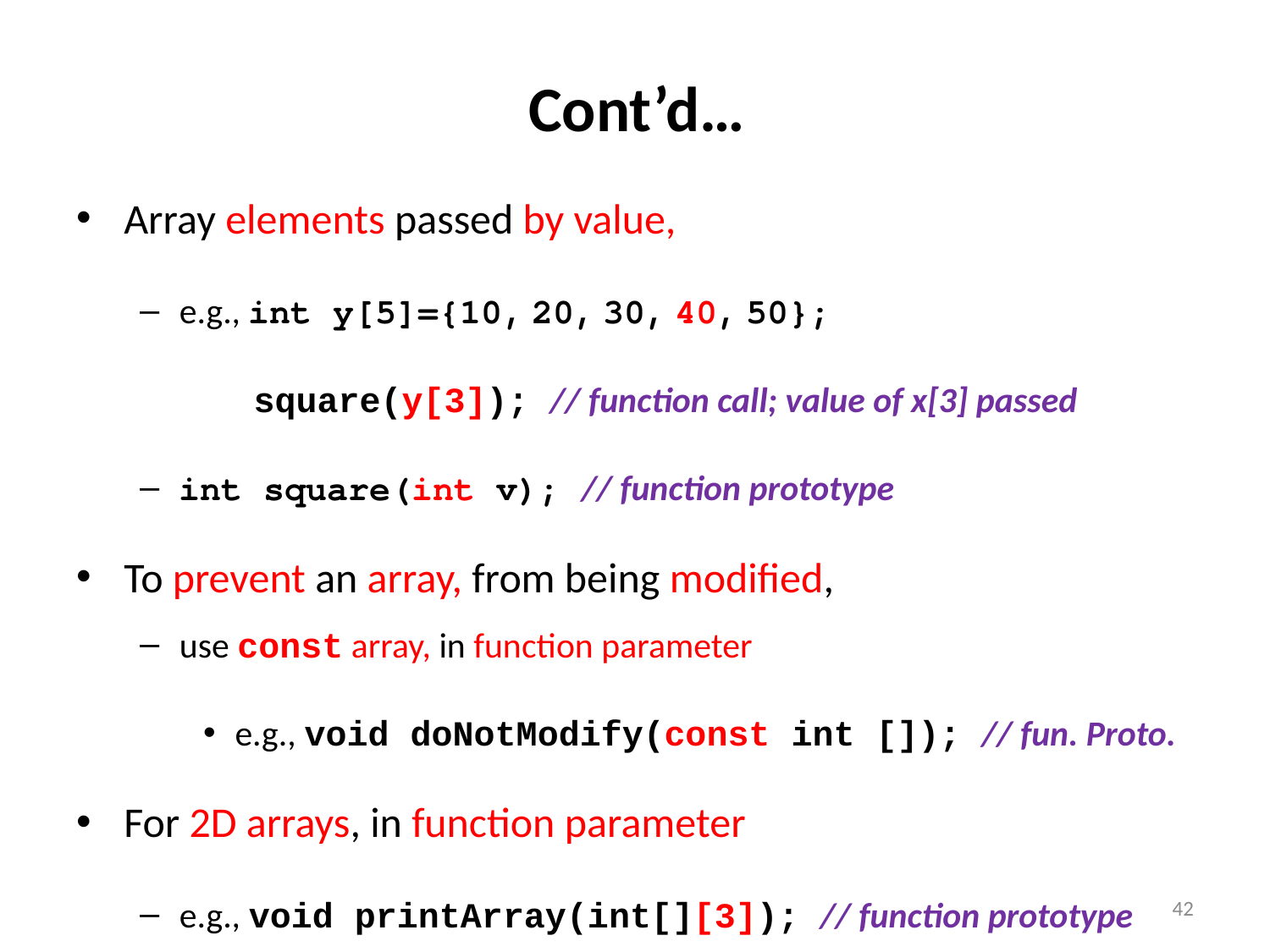

# Cont’d…
Array elements passed by value,

e.g., int y[5]={10, 20, 30, 40, 50};

      square(y[3]); // function call; value of x[3] passed

int square(int v); // function prototype

To prevent an array, from being modified,

use const array, in function parameter

e.g., void doNotModify(const int []); // fun. Proto.

For 2D arrays, in function parameter

e.g., void printArray(int[][3]); // function prototype

must specify sizes of subscripts // except the first
42